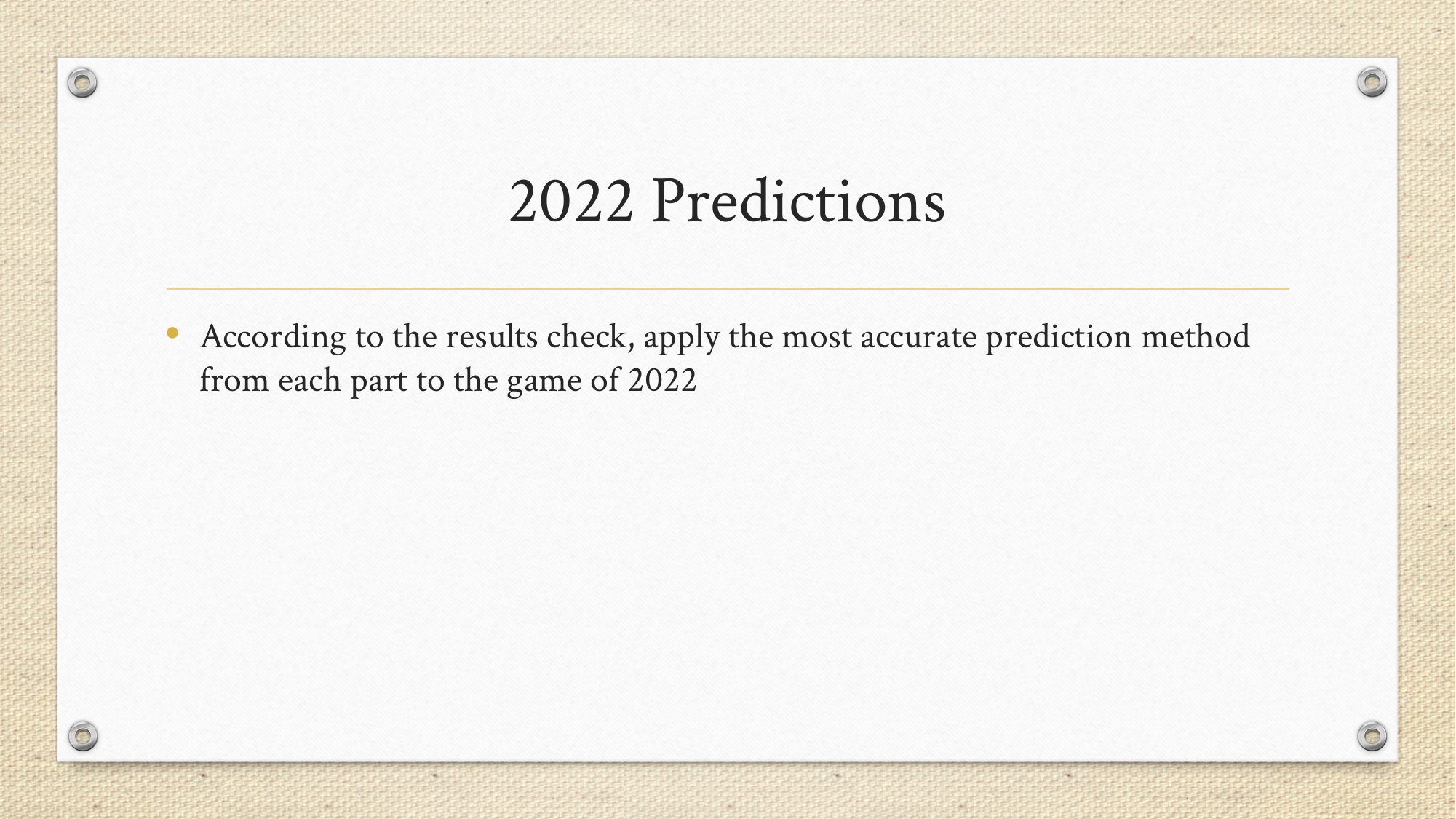

# 2022 Predictions
According to the results check, apply the most accurate prediction method from each part to the game of 2022